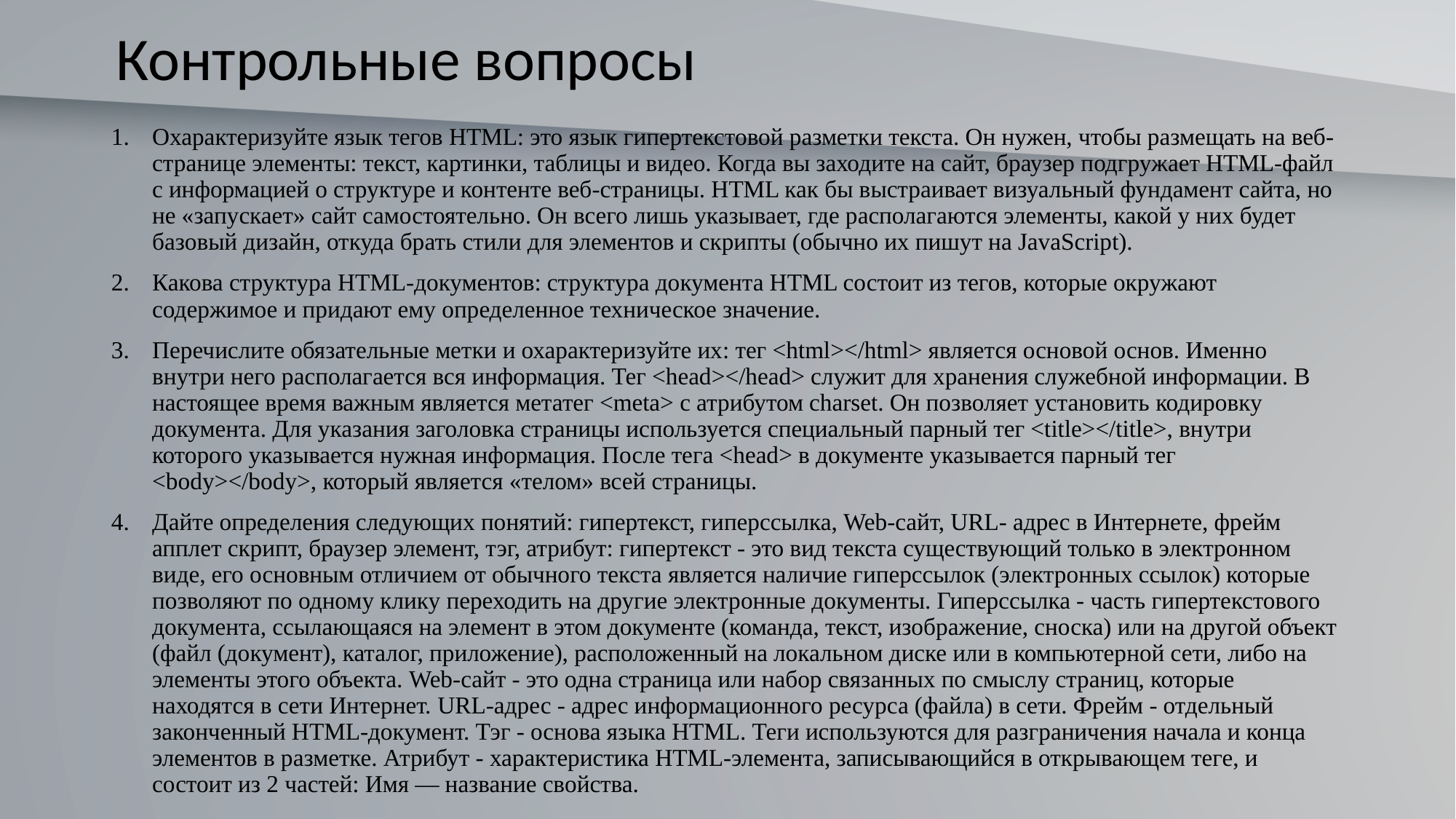

# Контрольные вопросы
Охарактеризуйте язык тегов HTML: это язык гипертекстовой разметки текста. Он нужен, чтобы размещать на веб-странице элементы: текст, картинки, таблицы и видео. Когда вы заходите на сайт, браузер подгружает HTML-файл с информацией о структуре и контенте веб-страницы. HTML как бы выстраивает визуальный фундамент сайта, но не «запускает» сайт самостоятельно. Он всего лишь указывает, где располагаются элементы, какой у них будет базовый дизайн, откуда брать стили для элементов и скрипты (обычно их пишут на JavaScript).
Какова структура HTML-документов: структура документа HTML состоит из тегов, которые окружают содержимое и придают ему определенное техническое значение.
Перечислите обязательные метки и охарактеризуйте их: тег <html></html> является основой основ. Именно внутри него располагается вся информация. Тег <head></head> служит для хранения служебной информации. В настоящее время важным является метатег <meta> с атрибутом charset. Он позволяет установить кодировку документа. Для указания заголовка страницы используется специальный парный тег <title></title>, внутри которого указывается нужная информация. После тега <head> в документе указывается парный тег <body></body>, который является «телом» всей страницы.
Дайте определения следующих понятий: гипертекст, гиперссылка, Web-сайт, URL- адрес в Интернете, фрейм апплет скрипт, браузер элемент, тэг, атрибут: гипертекст - это вид текста существующий только в электронном виде, его основным отличием от обычного текста является наличие гиперссылок (электронных ссылок) которые позволяют по одному клику переходить на другие электронные документы. Гиперссылка - часть гипертекстового документа, ссылающаяся на элемент в этом документе (команда, текст, изображение, сноска) или на другой объект (файл (документ), каталог, приложение), расположенный на локальном диске или в компьютерной сети, либо на элементы этого объекта. Web-сайт - это одна страница или набор связанных по смыслу страниц, которые находятся в сети Интернет. URL-адрес - адрес информационного ресурса (файла) в сети. Фрейм - отдельный законченный HTML-документ. Тэг - основа языка HTML. Теги используются для разграничения начала и конца элементов в разметке. Атрибут - характеристика HTML-элемента, записывающийся в открывающем теге, и состоит из 2 частей: Имя — название свойства.